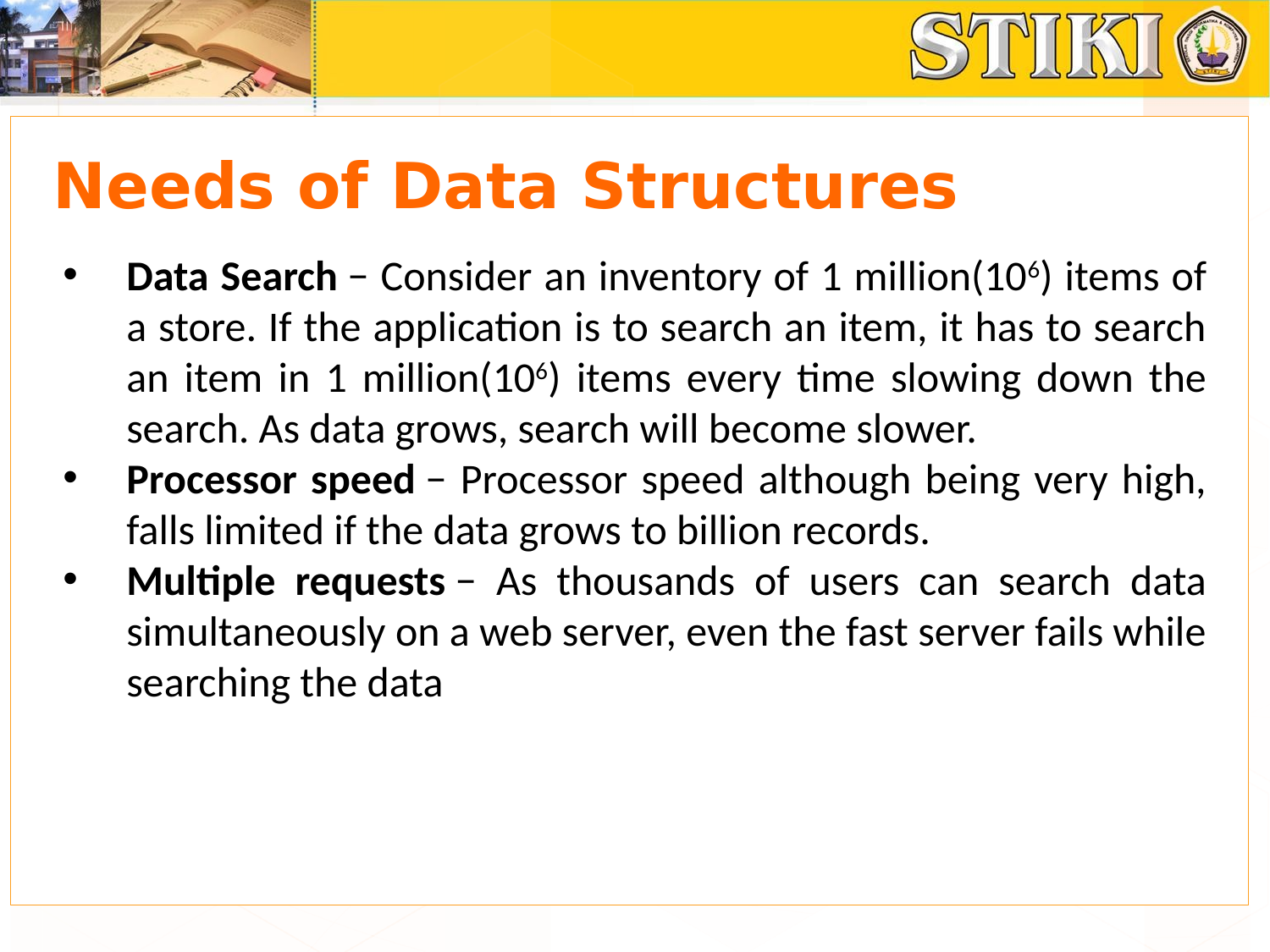

# Needs of Data Structures
Data Search − Consider an inventory of 1 million(106) items of a store. If the application is to search an item, it has to search an item in 1 million(106) items every time slowing down the search. As data grows, search will become slower.
Processor speed − Processor speed although being very high, falls limited if the data grows to billion records.
Multiple requests − As thousands of users can search data simultaneously on a web server, even the fast server fails while searching the data